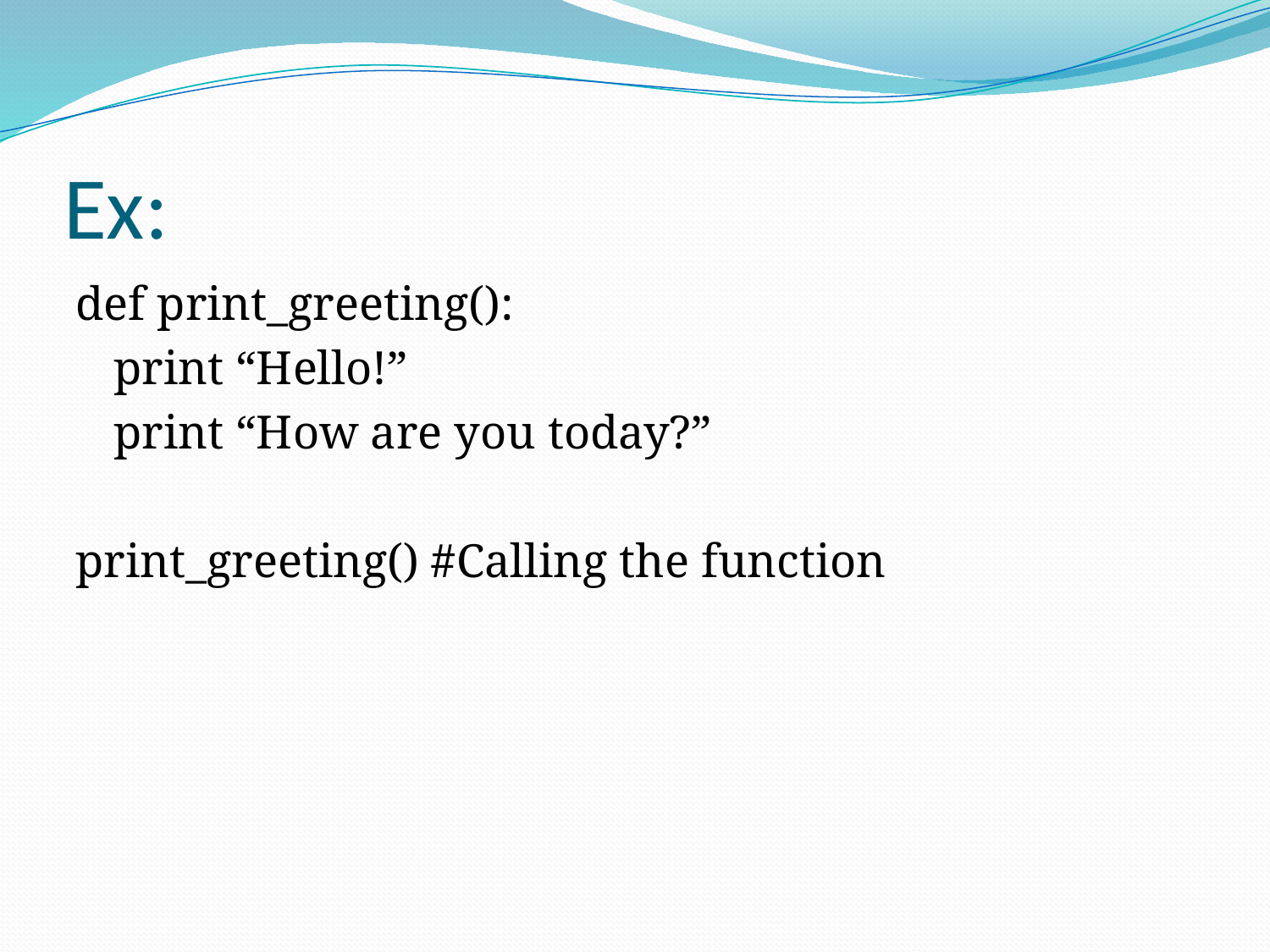

# Ex:
def print_greeting():
	print “Hello!”
	print “How are you today?”

print_greeting() #Calling the function